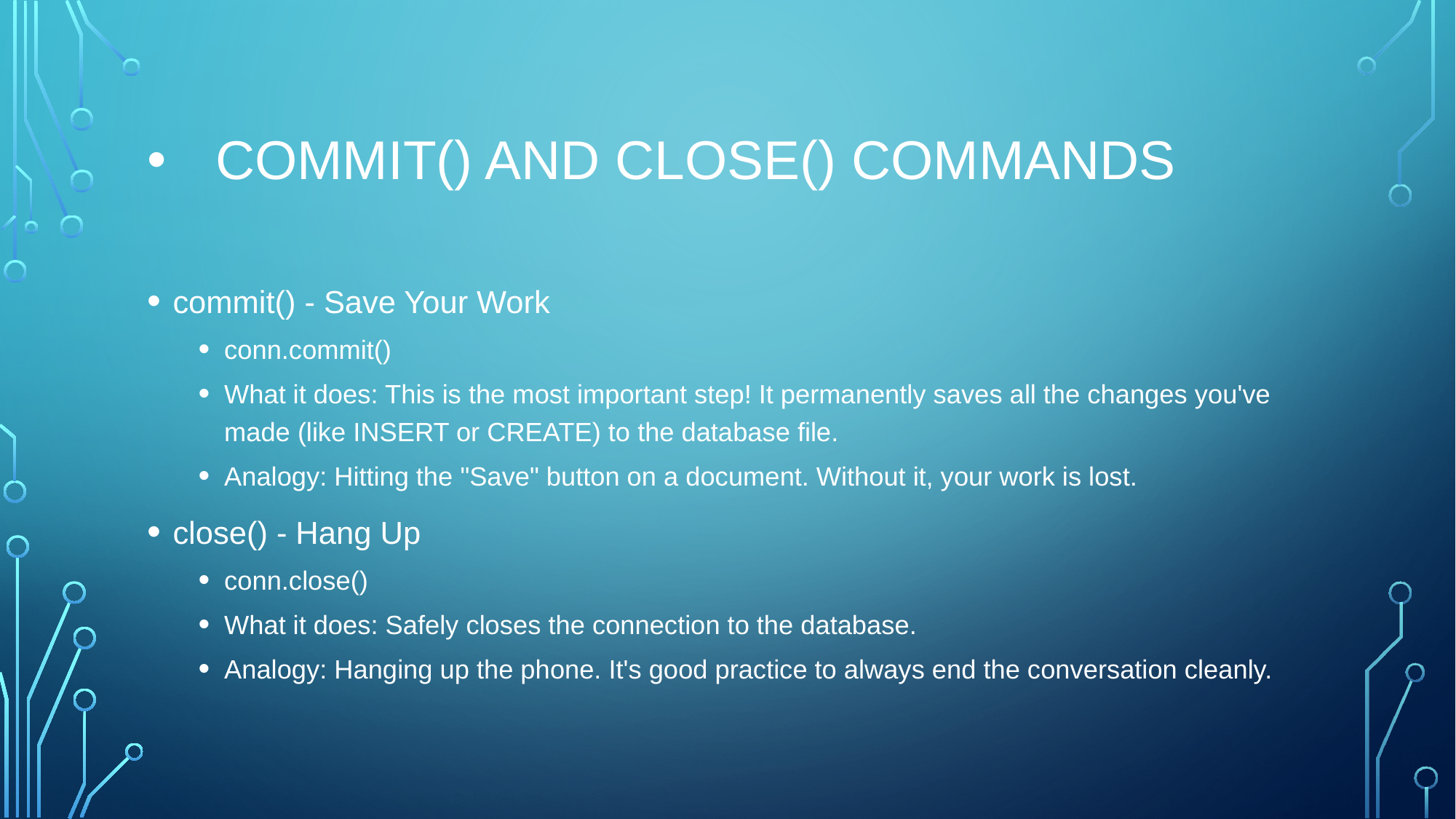

# Commit() and close() commands
commit() - Save Your Work
conn.commit()
What it does: This is the most important step! It permanently saves all the changes you've made (like INSERT or CREATE) to the database file.
Analogy: Hitting the "Save" button on a document. Without it, your work is lost.
close() - Hang Up
conn.close()
What it does: Safely closes the connection to the database.
Analogy: Hanging up the phone. It's good practice to always end the conversation cleanly.